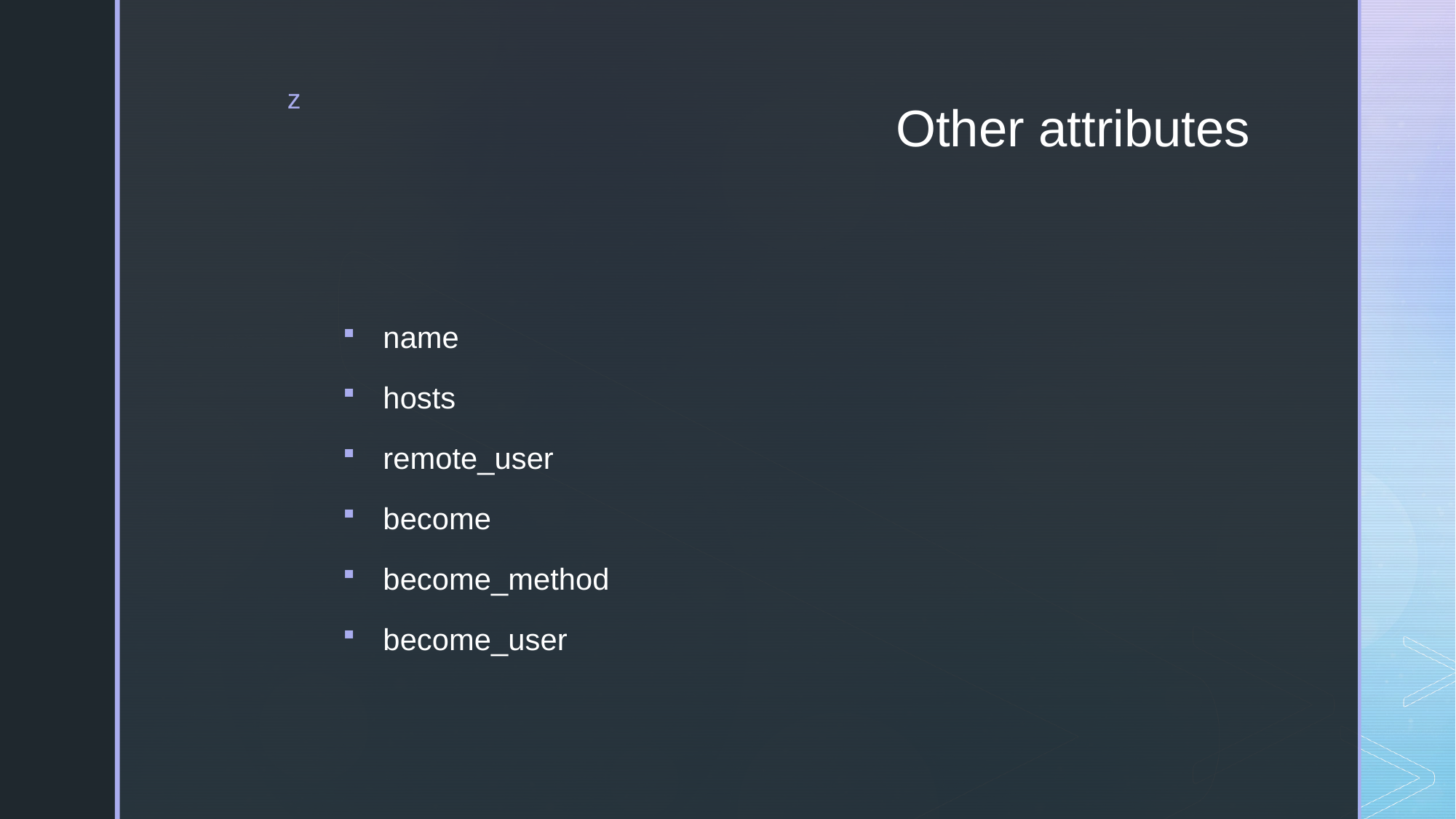

# Other attributes
name
hosts
remote_user
become
become_method
become_user